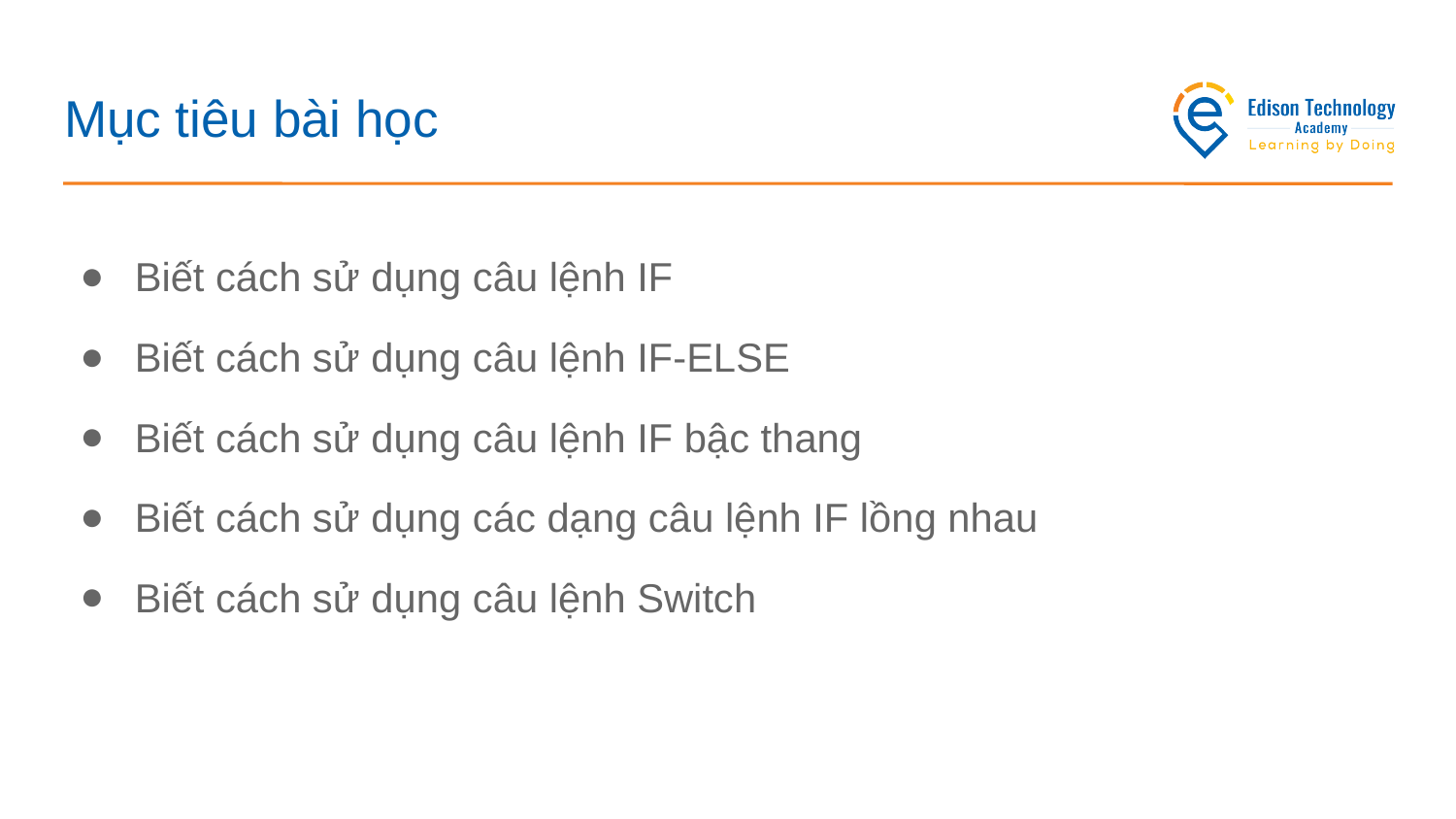

# Mục tiêu bài học
Biết cách sử dụng câu lệnh IF
Biết cách sử dụng câu lệnh IF-ELSE
Biết cách sử dụng câu lệnh IF bậc thang
Biết cách sử dụng các dạng câu lệnh IF lồng nhau
Biết cách sử dụng câu lệnh Switch